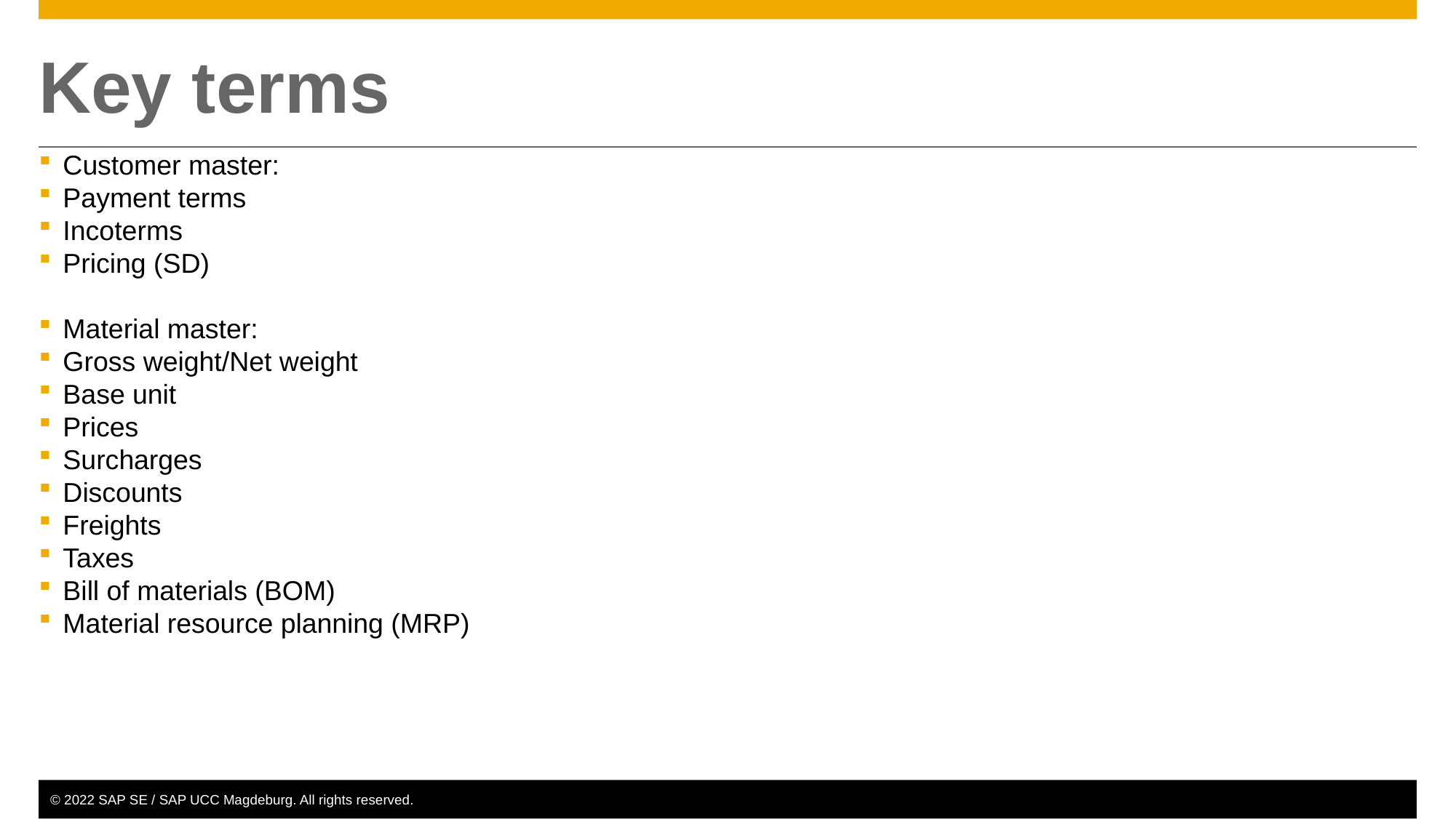

# Key terms
Customer master:
Payment terms
Incoterms
Pricing (SD)

Material master:
Gross weight/Net weight
Base unit
Prices
Surcharges
Discounts
Freights
Taxes
Bill of materials (BOM)
Material resource planning (MRP)